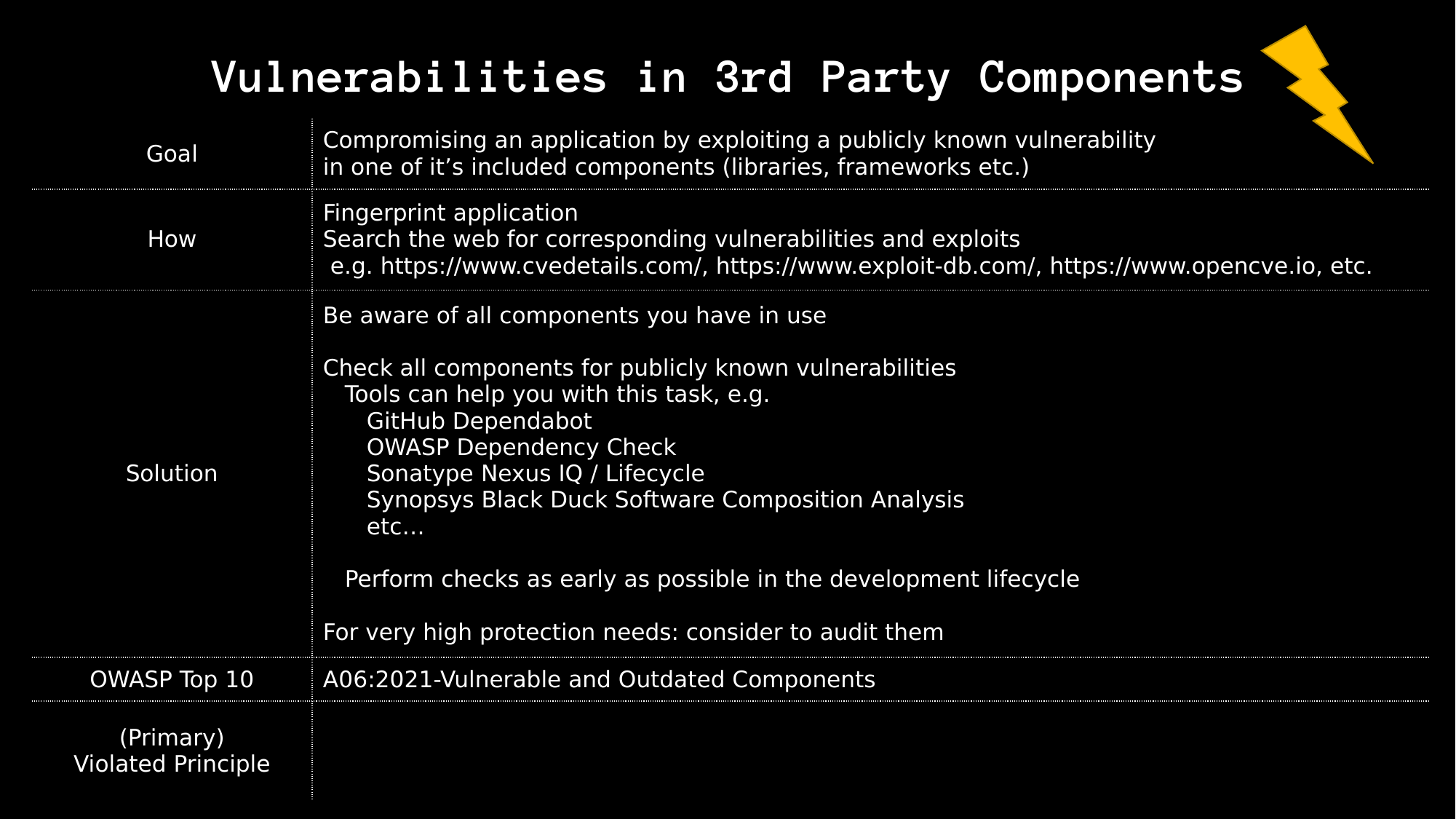

| Vulnerabilities in 3rd Party Components | SQL Injection |
| --- | --- |
| Goal | Compromising an application by exploiting a publicly known vulnerability in one of it’s included components (libraries, frameworks etc.) |
| How | Fingerprint application Search the web for corresponding vulnerabilities and exploits e.g. https://www.cvedetails.com/, https://www.exploit-db.com/, https://www.opencve.io, etc. |
| Solution | Be aware of all components you have in use Check all components for publicly known vulnerabilities Tools can help you with this task, e.g. GitHub Dependabot OWASP Dependency Check Sonatype Nexus IQ / Lifecycle Synopsys Black Duck Software Composition Analysis etc… Perform checks as early as possible in the development lifecycle For very high protection needs: consider to audit them |
| OWASP Top 10 | A06:2021-Vulnerable and Outdated Components |
| (Primary) Violated Principle |  |
|  |
| --- |